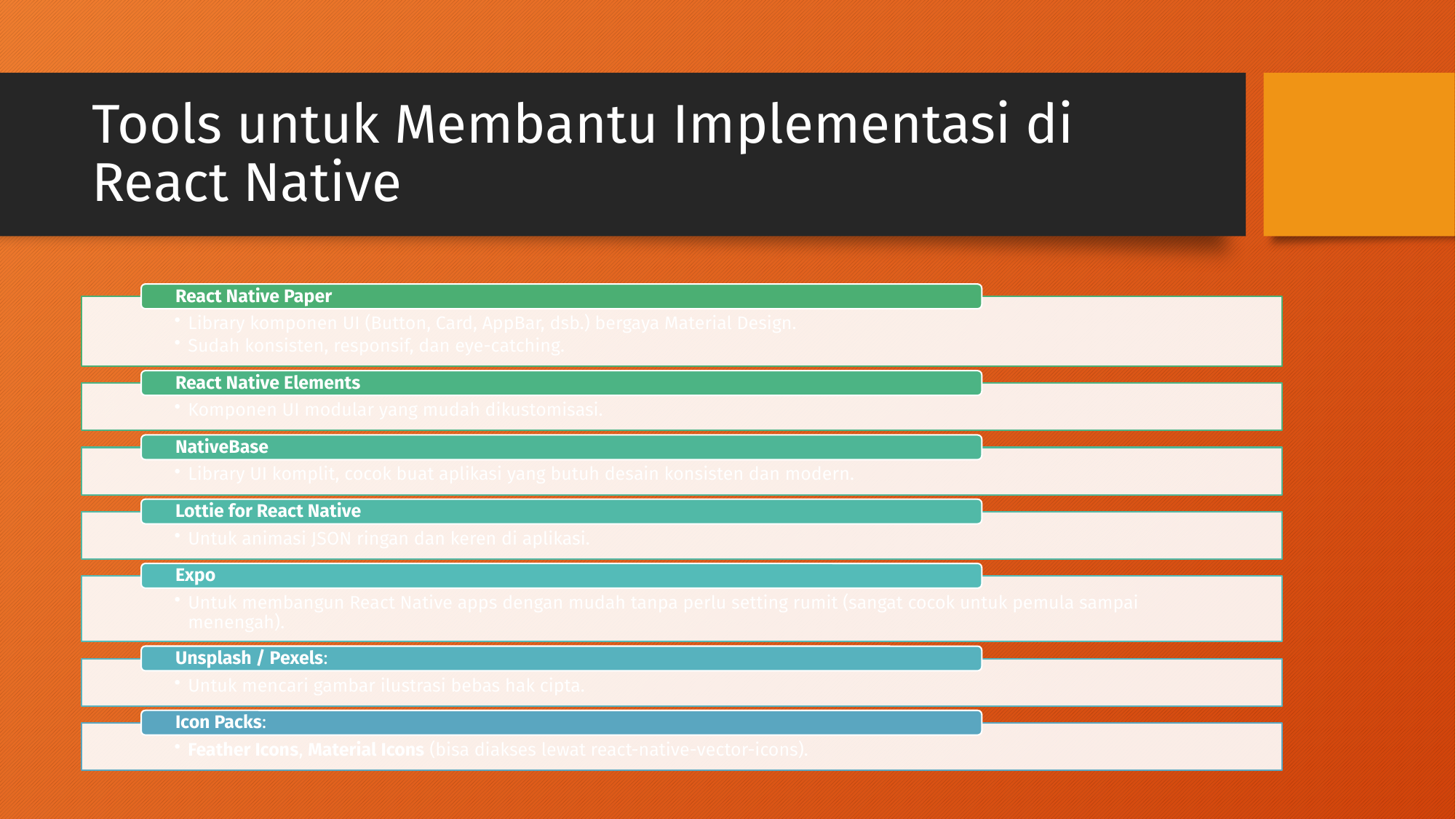

# Tools untuk Membantu Implementasi di React Native
Library komponen UI (Button, Card, AppBar, dsb.) bergaya Material Design.
Sudah konsisten, responsif, dan eye-catching.
React Native Paper
Komponen UI modular yang mudah dikustomisasi.
React Native Elements
Library UI komplit, cocok buat aplikasi yang butuh desain konsisten dan modern.
NativeBase
Untuk animasi JSON ringan dan keren di aplikasi.
Lottie for React Native
Untuk membangun React Native apps dengan mudah tanpa perlu setting rumit (sangat cocok untuk pemula sampai menengah).
Expo
Untuk mencari gambar ilustrasi bebas hak cipta.
Unsplash / Pexels:
Feather Icons, Material Icons (bisa diakses lewat react-native-vector-icons).
Icon Packs: